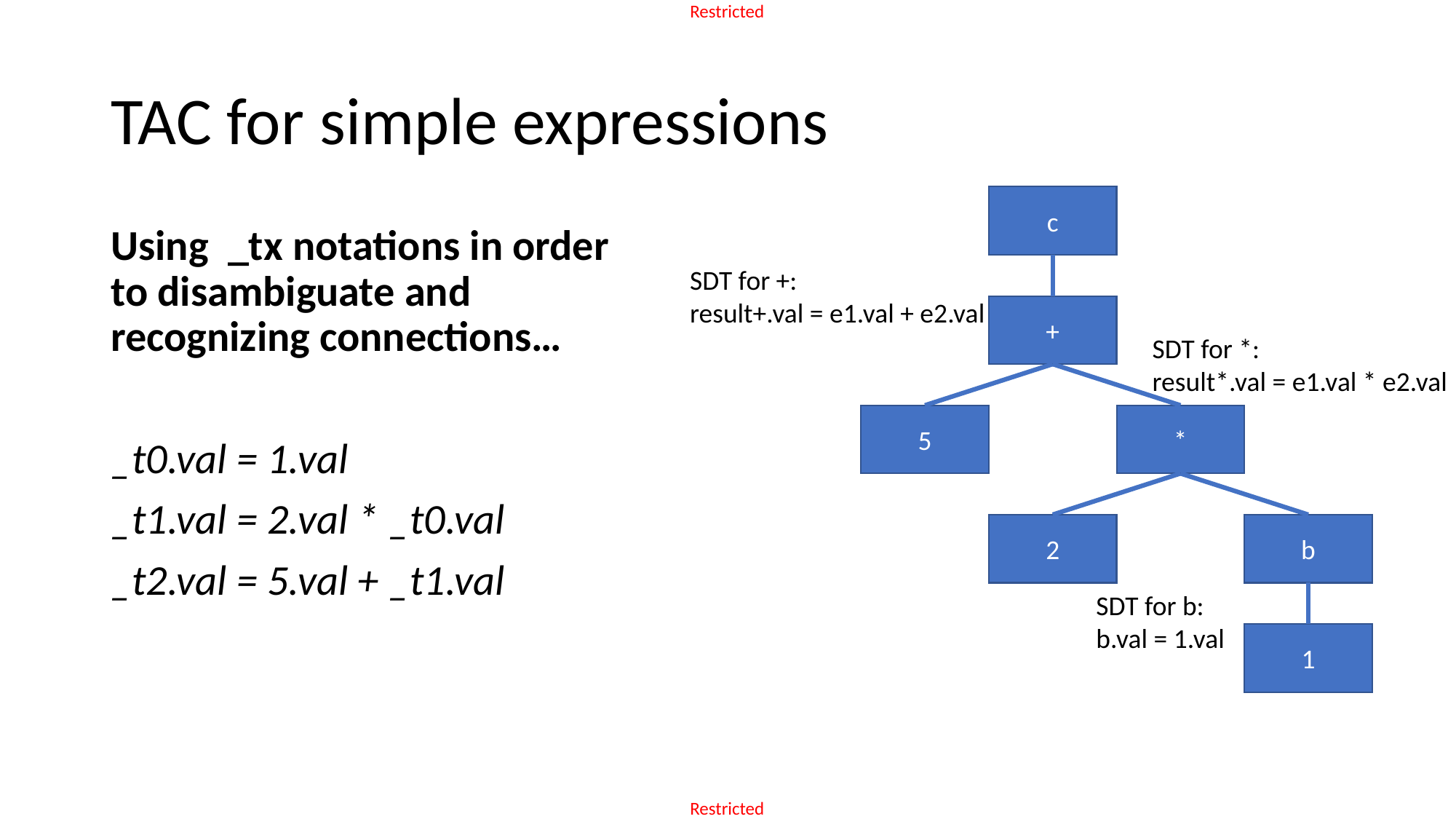

# TAC for simple expressions
c
Using  _tx notations in order to disambiguate and recognizing connections…

_t0.val = 1.val
_t1.val = 2.val * _t0.val
_t2.val = 5.val + _t1.val

SDT for +:
result+.val = e1.val + e2.val
+
SDT for *:
result*.val = e1.val * e2.val
5
*
b
2
SDT for b:
b.val = 1.val
1